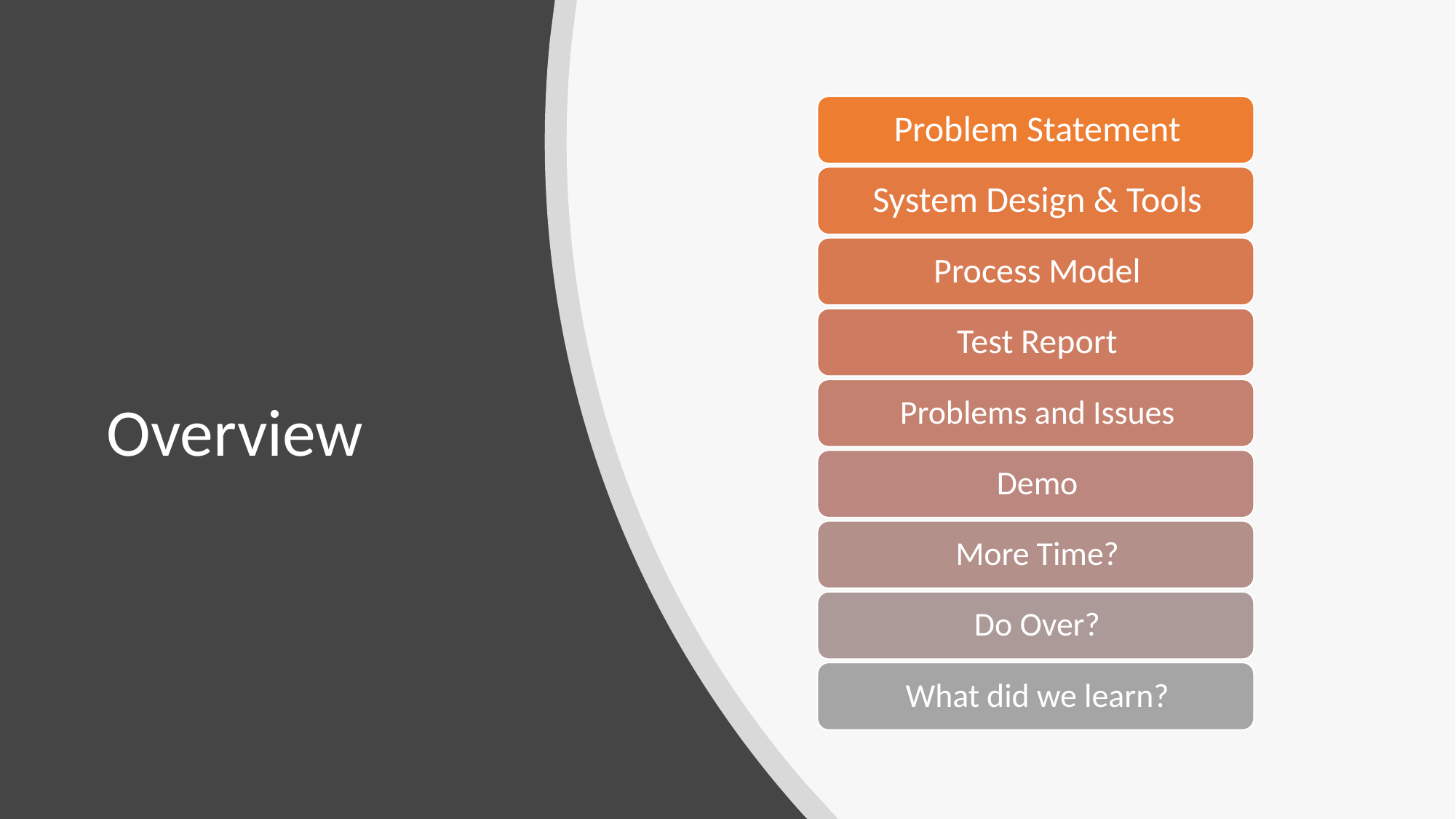

Problem Statement
System Design & Tools
Process Model
Test Report
Problems and Issues
Demo
More Time?
Do Over?
What did we learn?
# Overview